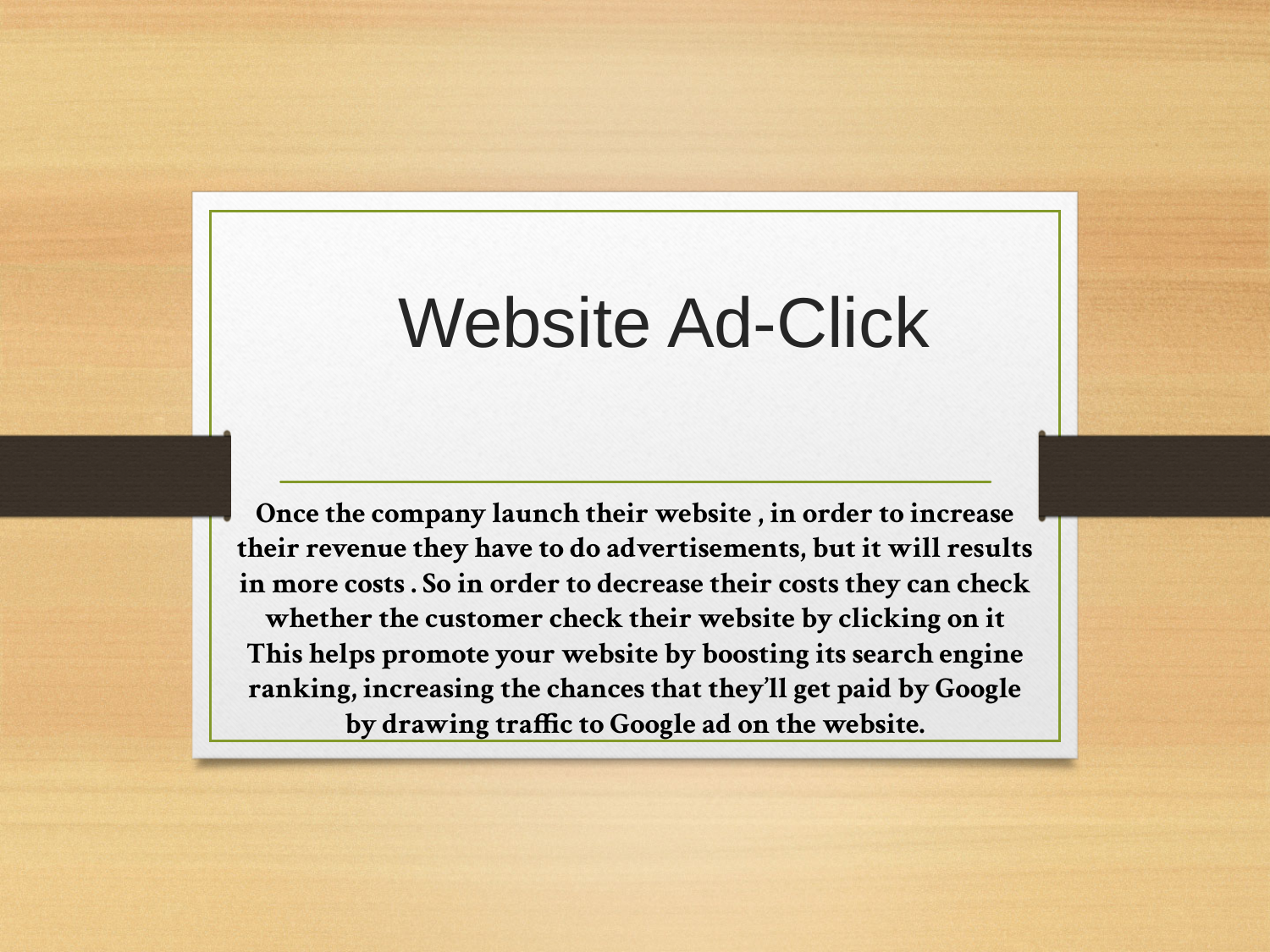

# Website Ad-Click
Once the company launch their website , in order to increase their revenue they have to do advertisements, but it will results in more costs . So in order to decrease their costs they can check whether the customer check their website by clicking on it This helps promote your website by boosting its search engine ranking, increasing the chances that they’ll get paid by Google by drawing traffic to Google ad on the website.